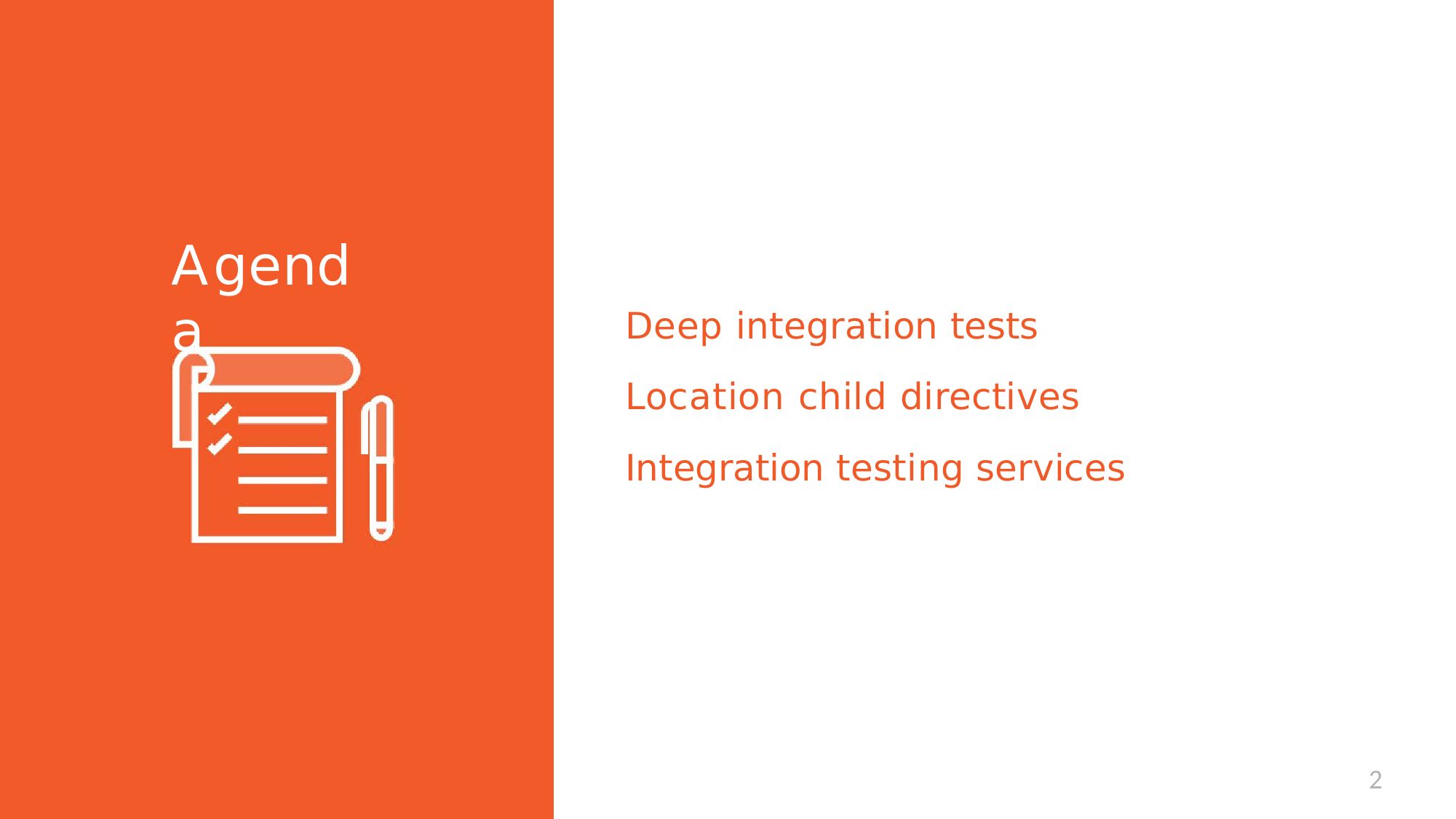

# Agenda
Deep integration tests
Location child directives  Integration testing services
2